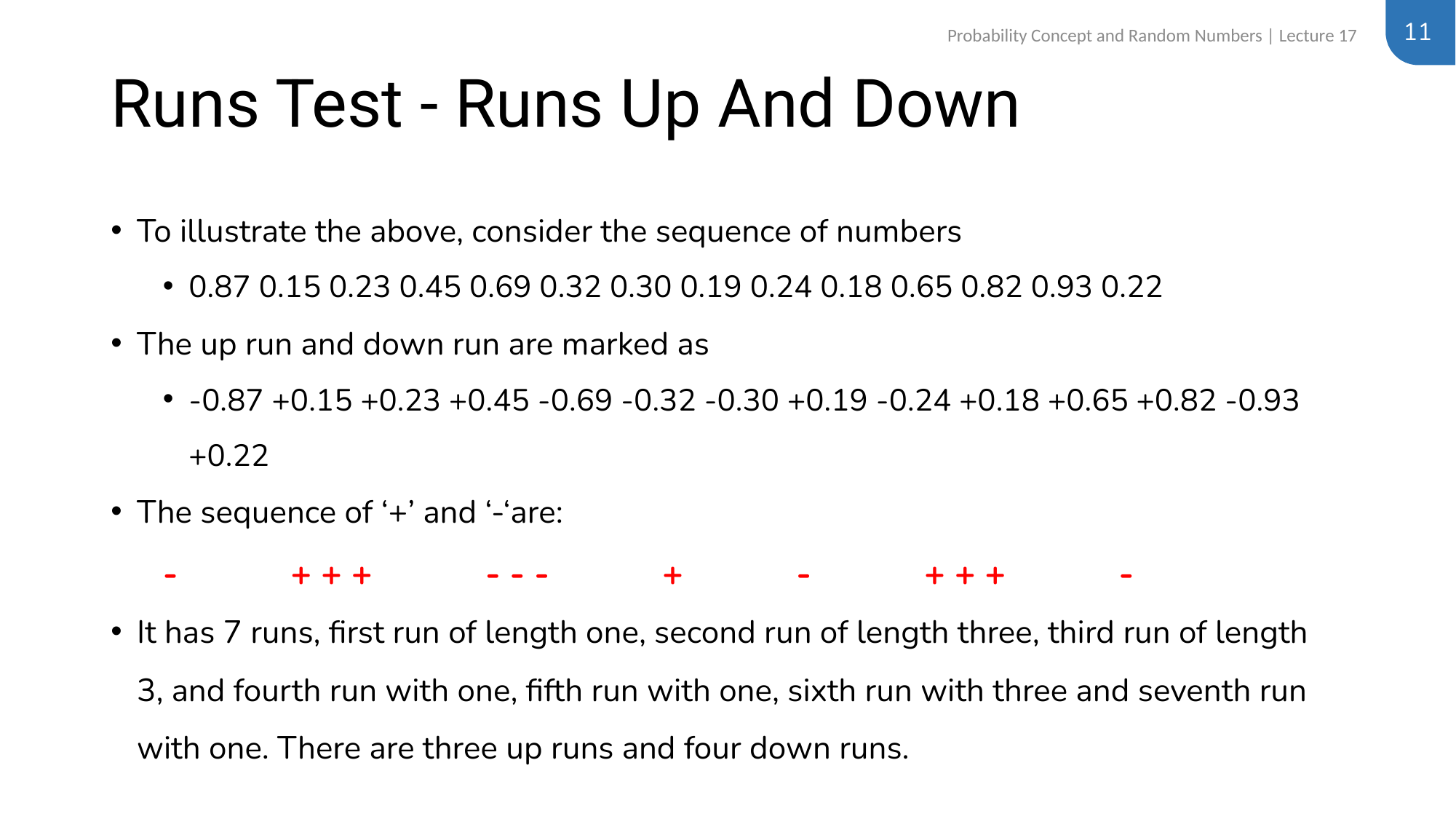

11
Probability Concept and Random Numbers | Lecture 17
# Runs Test - Runs Up And Down
To illustrate the above, consider the sequence of numbers
0.87 0.15 0.23 0.45 0.69 0.32 0.30 0.19 0.24 0.18 0.65 0.82 0.93 0.22
The up run and down run are marked as
-0.87 +0.15 +0.23 +0.45 -0.69 -0.32 -0.30 +0.19 -0.24 +0.18 +0.65 +0.82 -0.93 +0.22
The sequence of ‘+’ and ‘-‘are:
-            + + +            - - -            +            -            + + +            -
It has 7 runs, first run of length one, second run of length three, third run of length 3, and fourth run with one, fifth run with one, sixth run with three and seventh run with one. There are three up runs and four down runs.